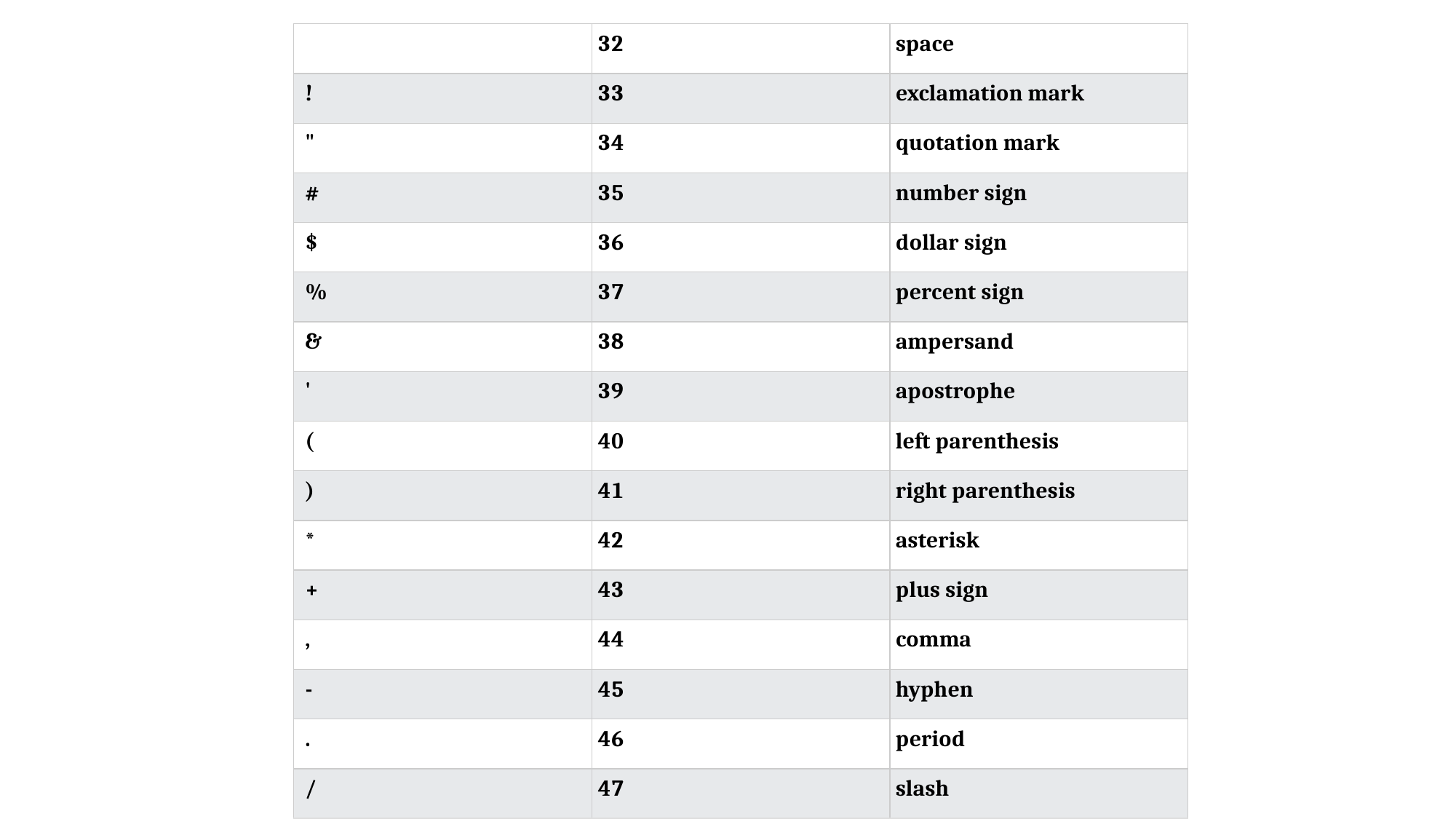

|  | 32 | space |
| --- | --- | --- |
| ! | 33 | exclamation mark |
| " | 34 | quotation mark |
| # | 35 | number sign |
| $ | 36 | dollar sign |
| % | 37 | percent sign |
| & | 38 | ampersand |
| ' | 39 | apostrophe |
| ( | 40 | left parenthesis |
| ) | 41 | right parenthesis |
| \* | 42 | asterisk |
| + | 43 | plus sign |
| , | 44 | comma |
| - | 45 | hyphen |
| . | 46 | period |
| / | 47 | slash |
#